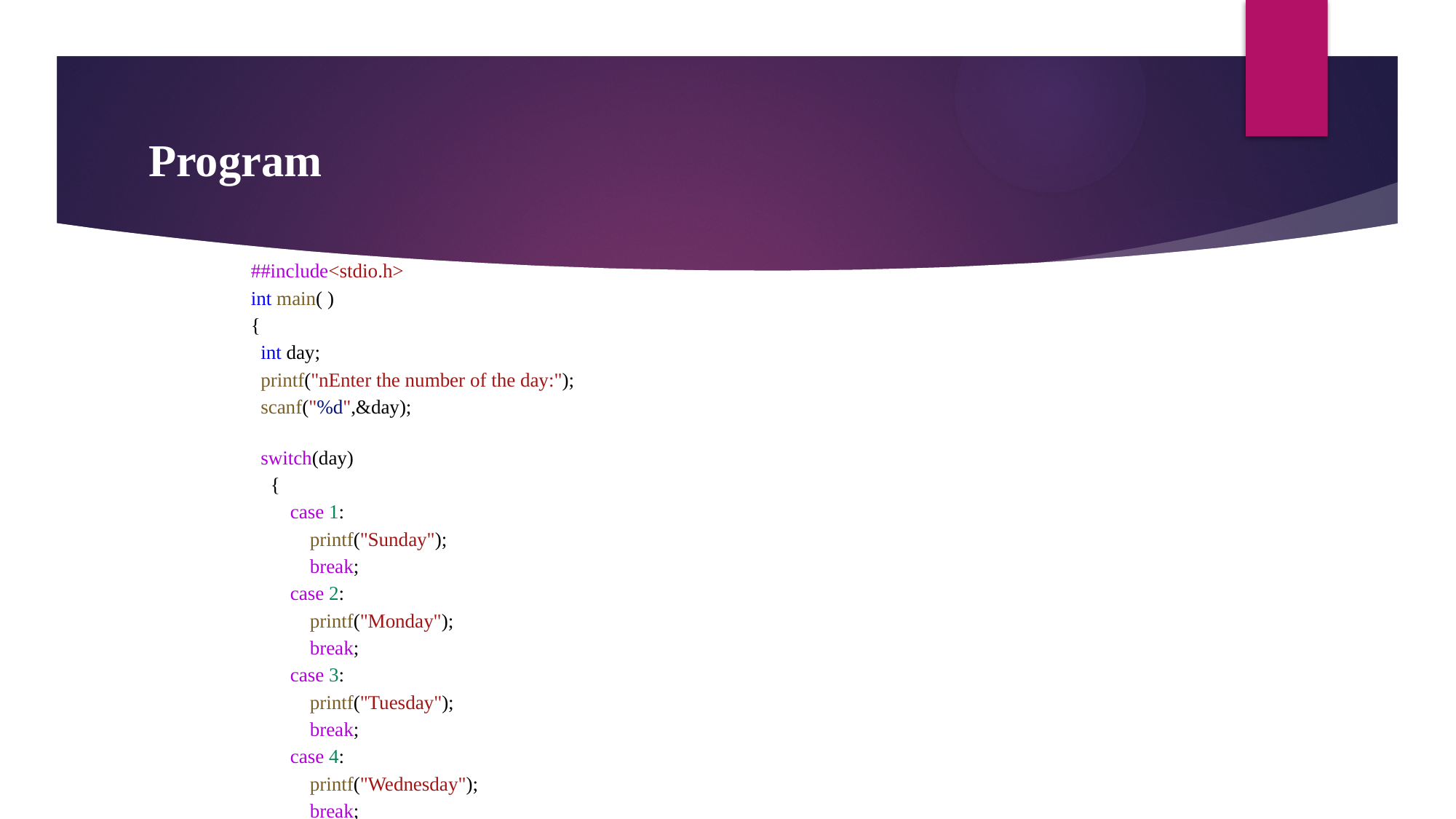

# Program

##include<stdio.h>
int main( )
{
  int day;
  printf("nEnter the number of the day:");
  scanf("%d",&day);
  switch(day)
    {
        case 1:
            printf("Sunday");
            break;
        case 2:
            printf("Monday");
            break;
        case 3:
            printf("Tuesday");
            break;
        case 4:
            printf("Wednesday");
            break;